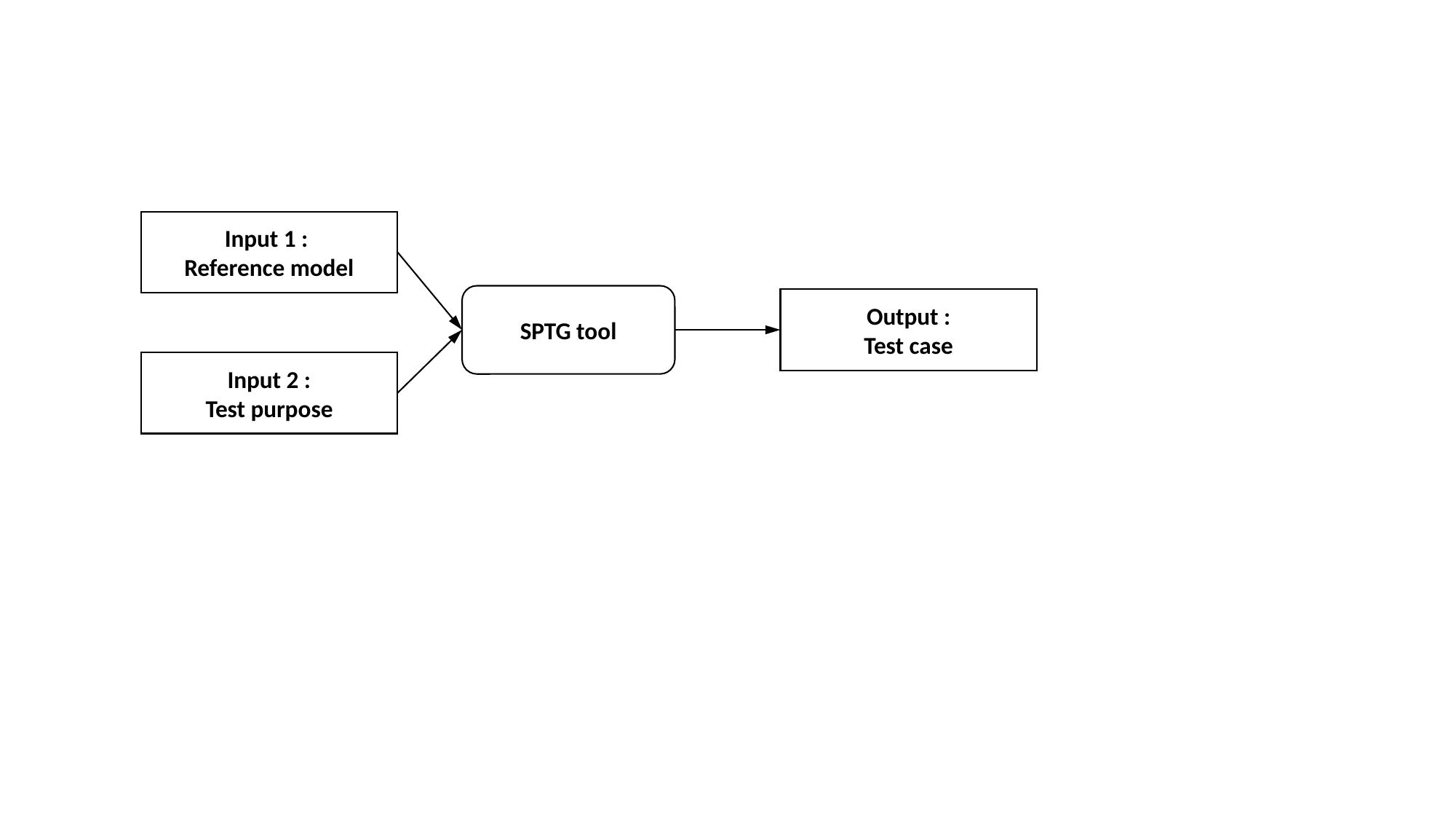

Input 1 :
Reference model
SPTG tool
Output :
Test case
Input 2 :
Test purpose